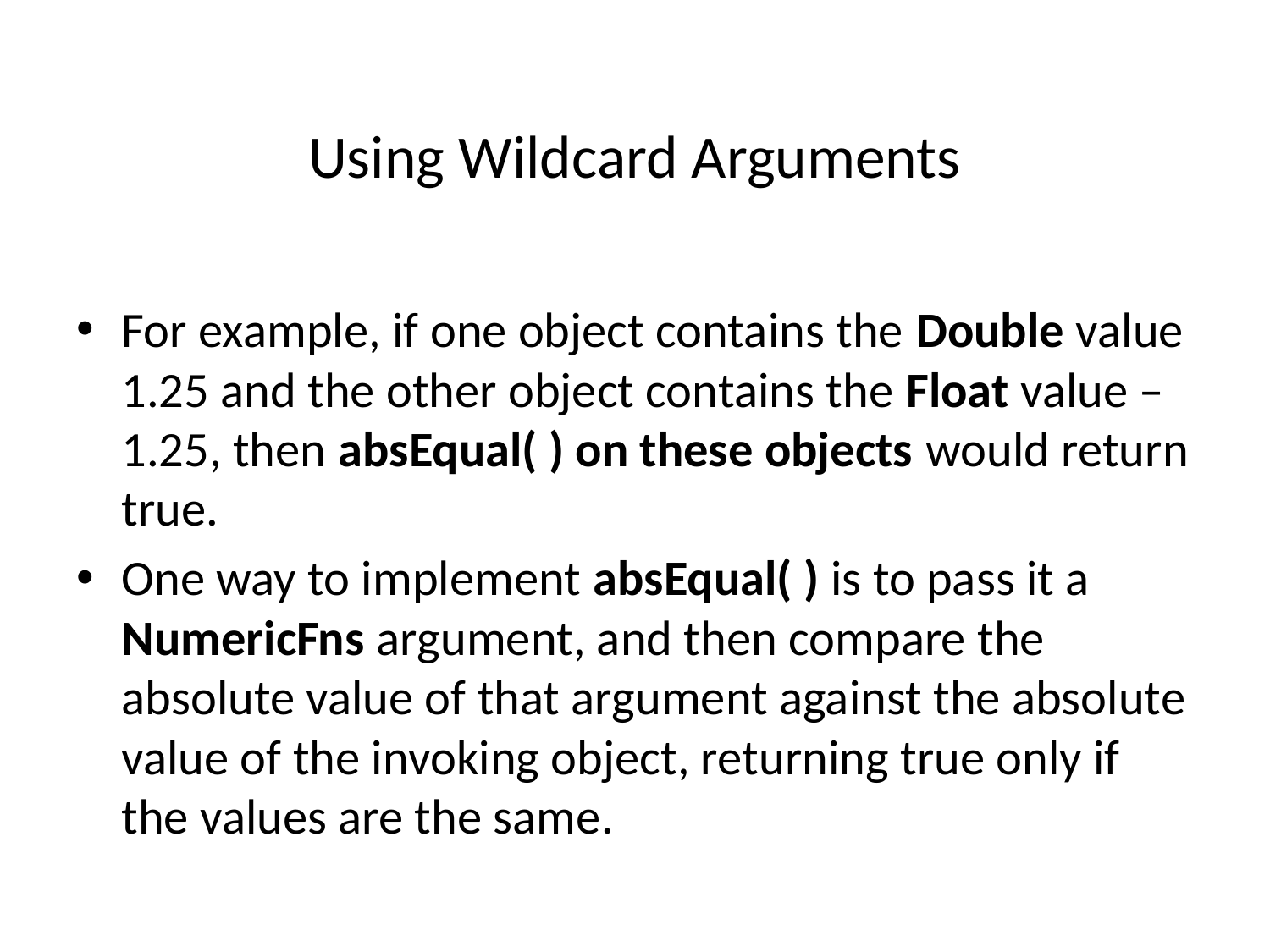

# Using Wildcard Arguments

For example, if one object contains the Double value 1.25 and the other object contains the Float value –1.25, then absEqual( ) on these objects would return true.
One way to implement absEqual( ) is to pass it a NumericFns argument, and then compare the absolute value of that argument against the absolute value of the invoking object, returning true only if the values are the same.